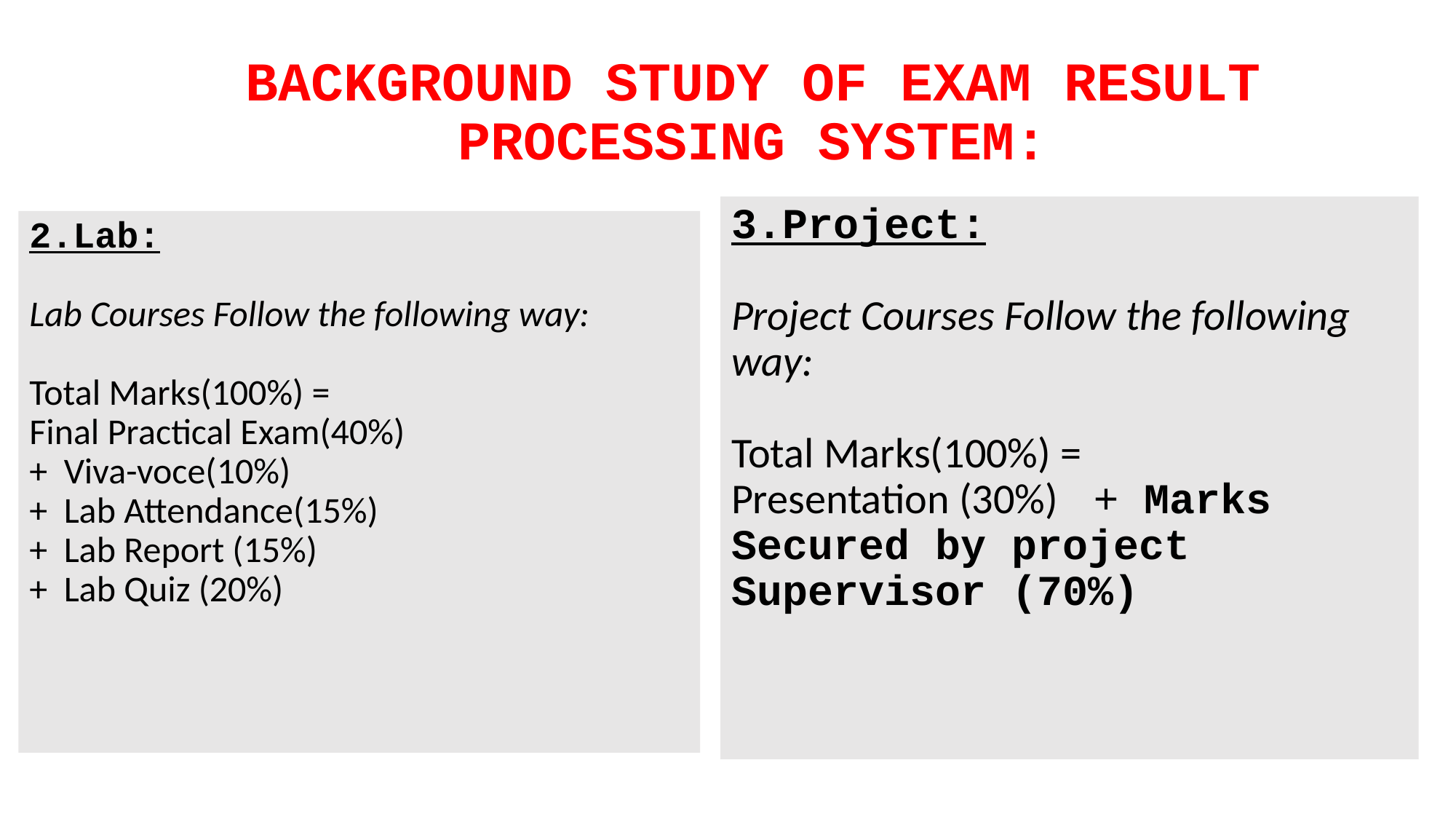

BACKGROUND STUDY OF EXAM RESULT PROCESSING SYSTEM:
3.Project:

Project Courses Follow the following way:
Total Marks(100%) =
Presentation (30%)  + Marks Secured by project Supervisor (70%)
# 2.Lab: Lab Courses Follow the following way: Total Marks(100%) = Final Practical Exam(40%) +  Viva-voce(10%) +  Lab Attendance(15%) +  Lab Report (15%) +  Lab Quiz (20%)